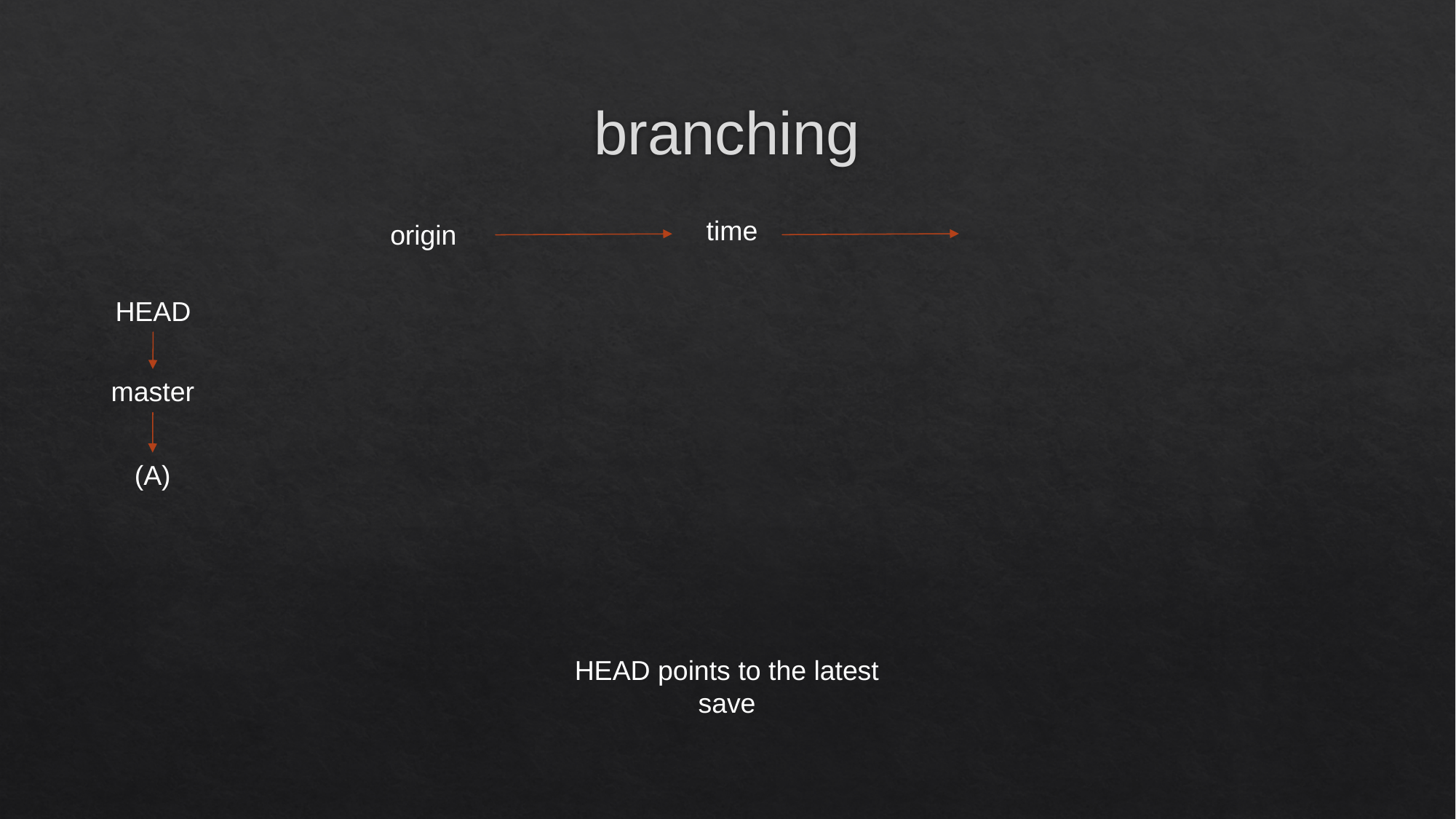

# branching
time
origin
HEAD
master
(A)
HEAD points to the latest save